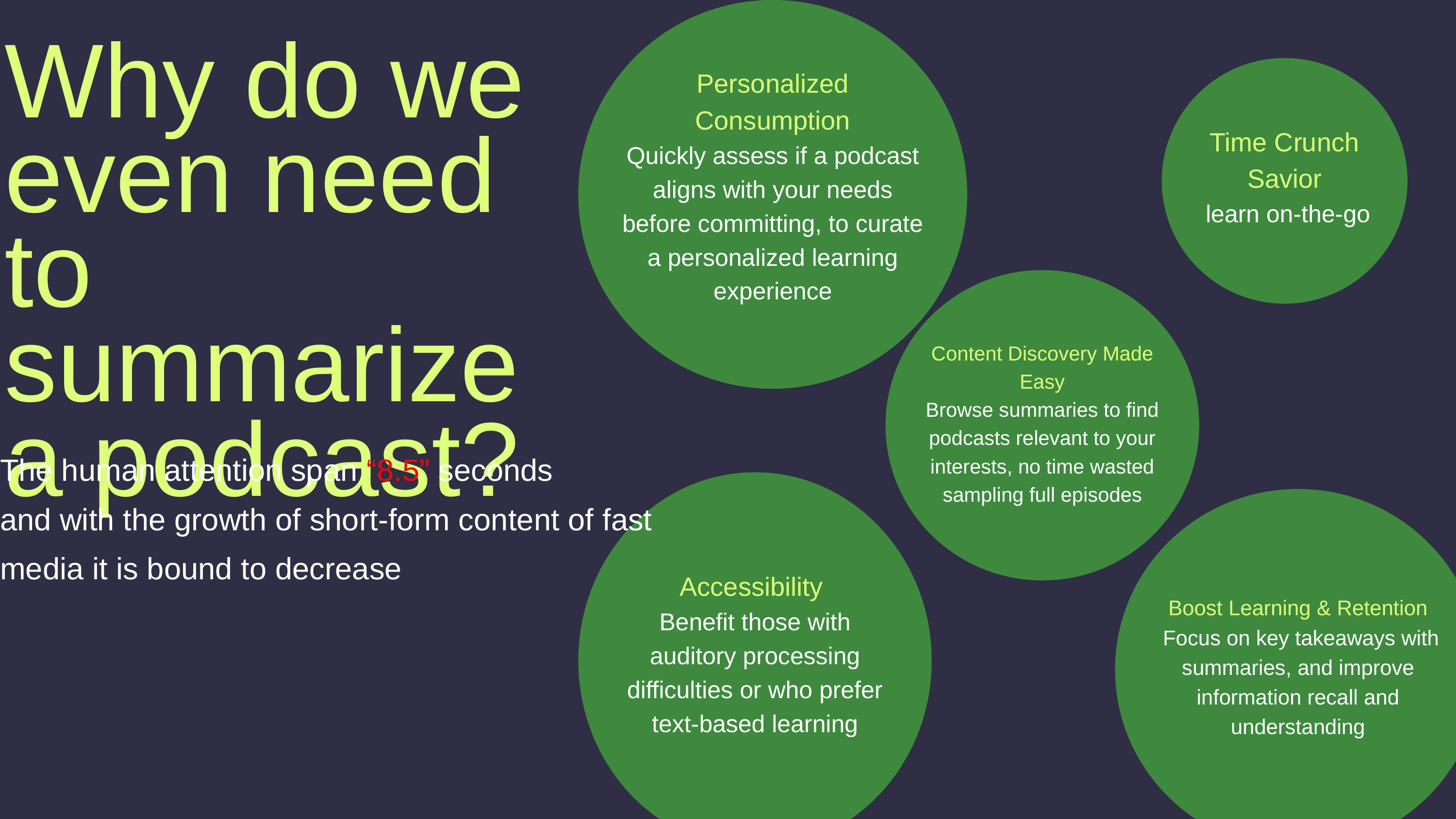

Personalized Consumption
Quickly assess if a podcast aligns with your needs before committing, to curate a personalized learning experience
Why do we even need to summarize a podcast?

Time Crunch Savior
 learn on-the-go

Content Discovery Made Easy
Browse summaries to find podcasts relevant to your interests, no time wasted sampling full episodes
The human attention span “8.5” seconds
and with the growth of short-form content of fast media it is bound to decrease

Accessibility
Benefit those with auditory processing difficulties or who prefer text-based learning

Boost Learning & Retention
 Focus on key takeaways with summaries, and improve information recall and understanding